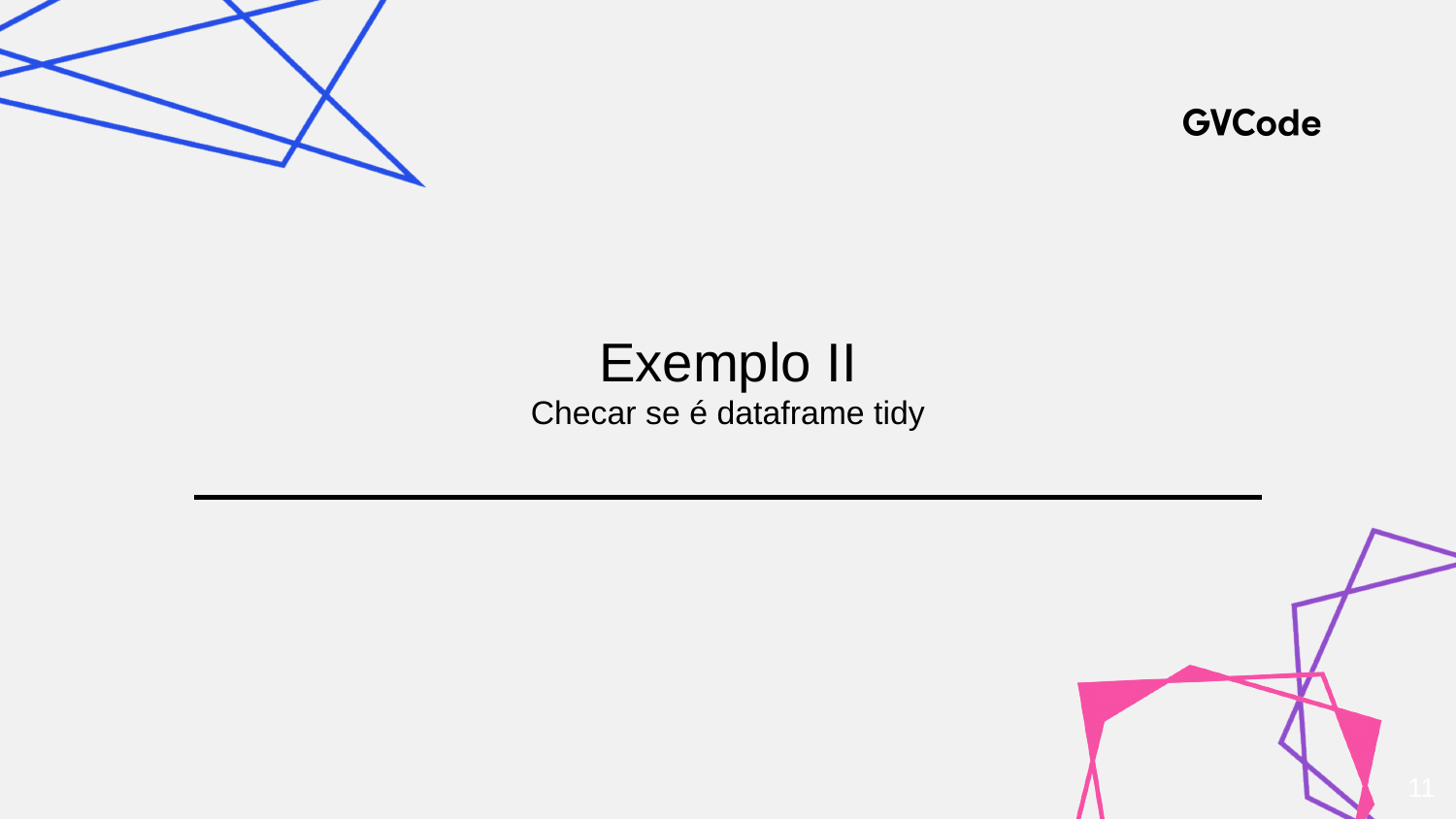

# Exemplo II Checar se é dataframe tidy
11